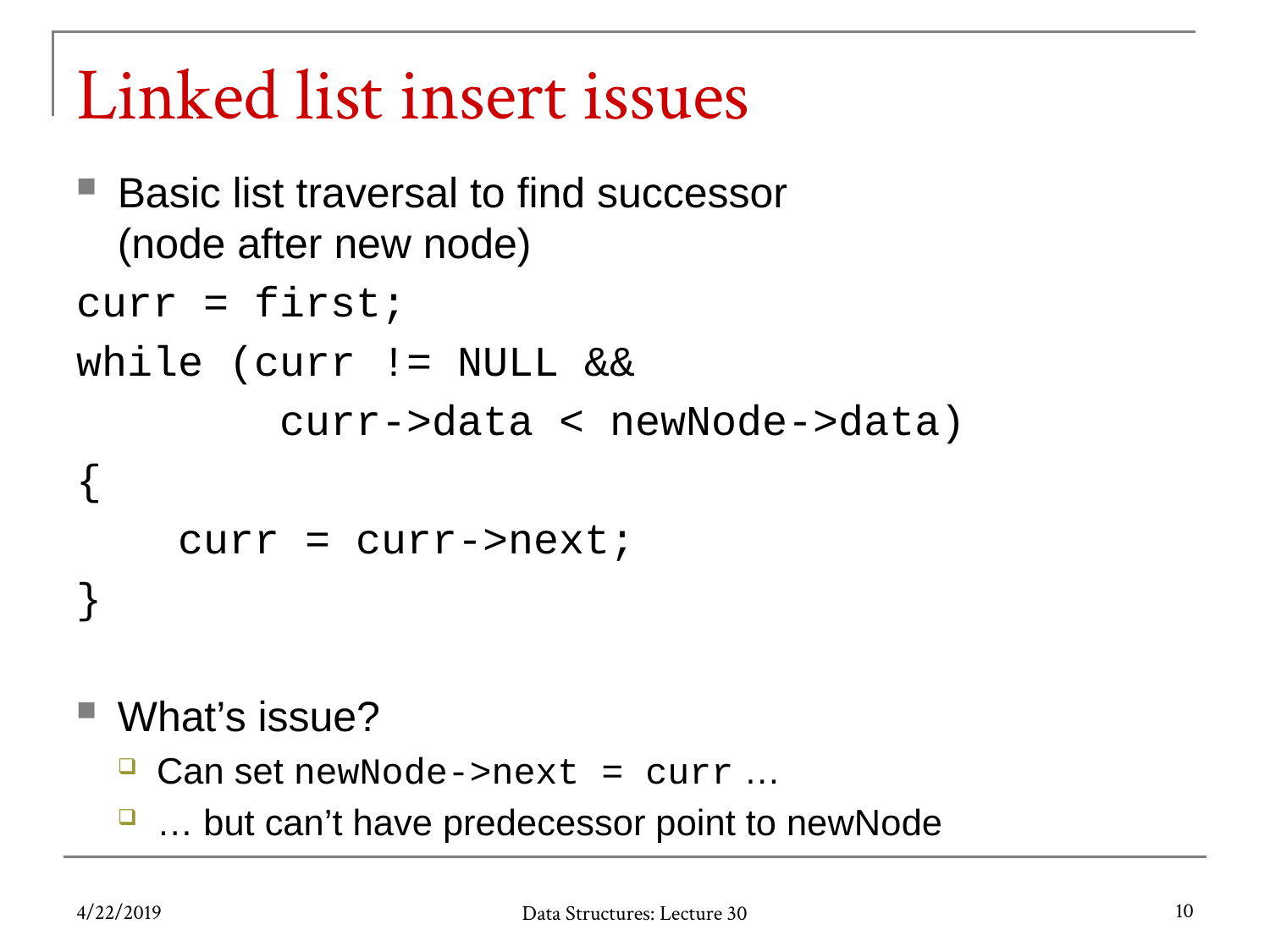

# Linked list insert issues
Basic list traversal to find successor
(node after new node)
curr = first;
while (curr != NULL &&
	    curr->data < newNode->data)
{
	curr = curr->next;
}

What’s issue?
Can set newNode->next = curr …
… but can’t have predecessor point to newNode

4/22/2019
10
Data Structures: Lecture 30